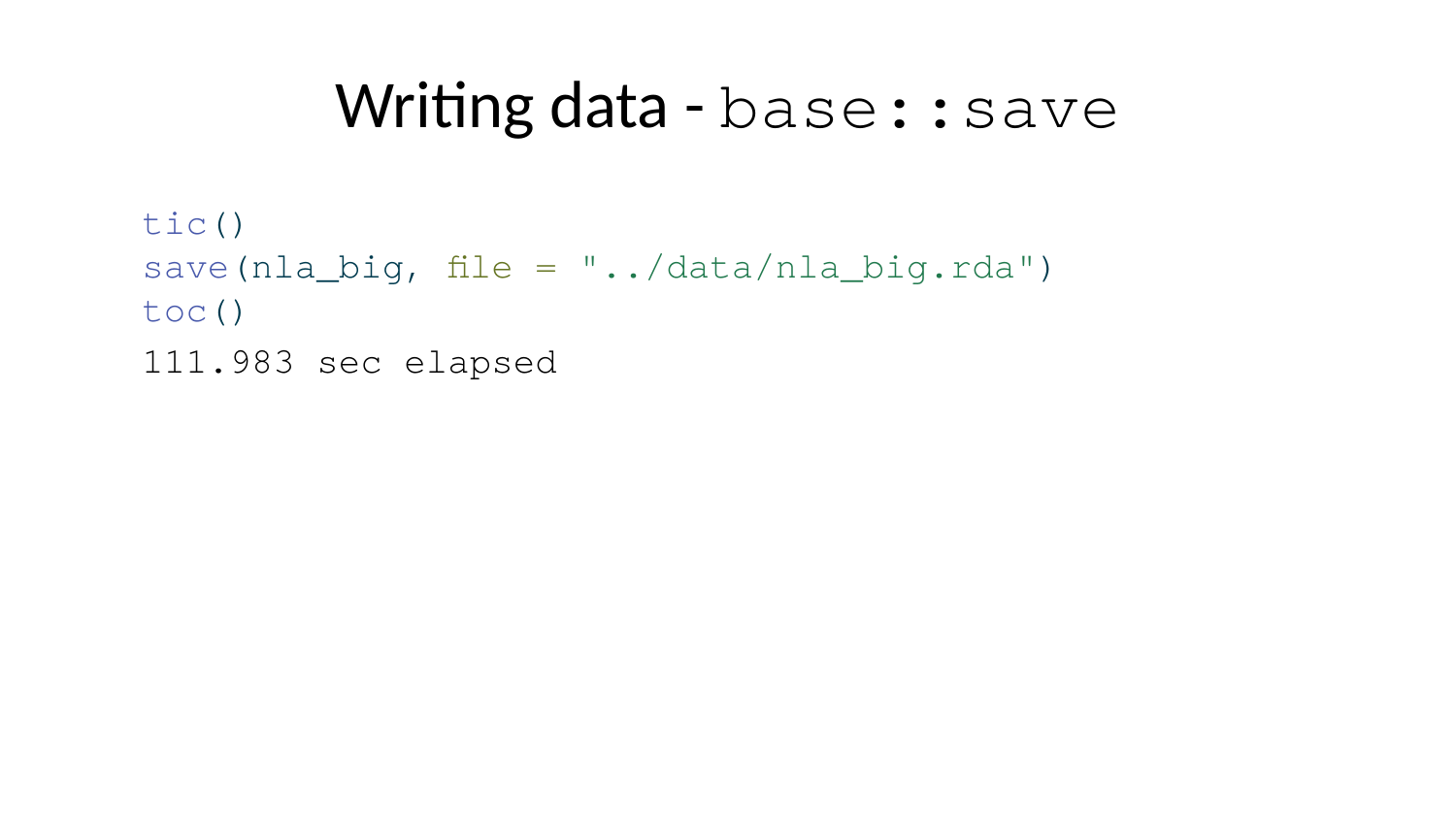

# Writing data - base::save
tic()
save(nla_big, file = "../data/nla_big.rda")
toc()
111.983 sec elapsed